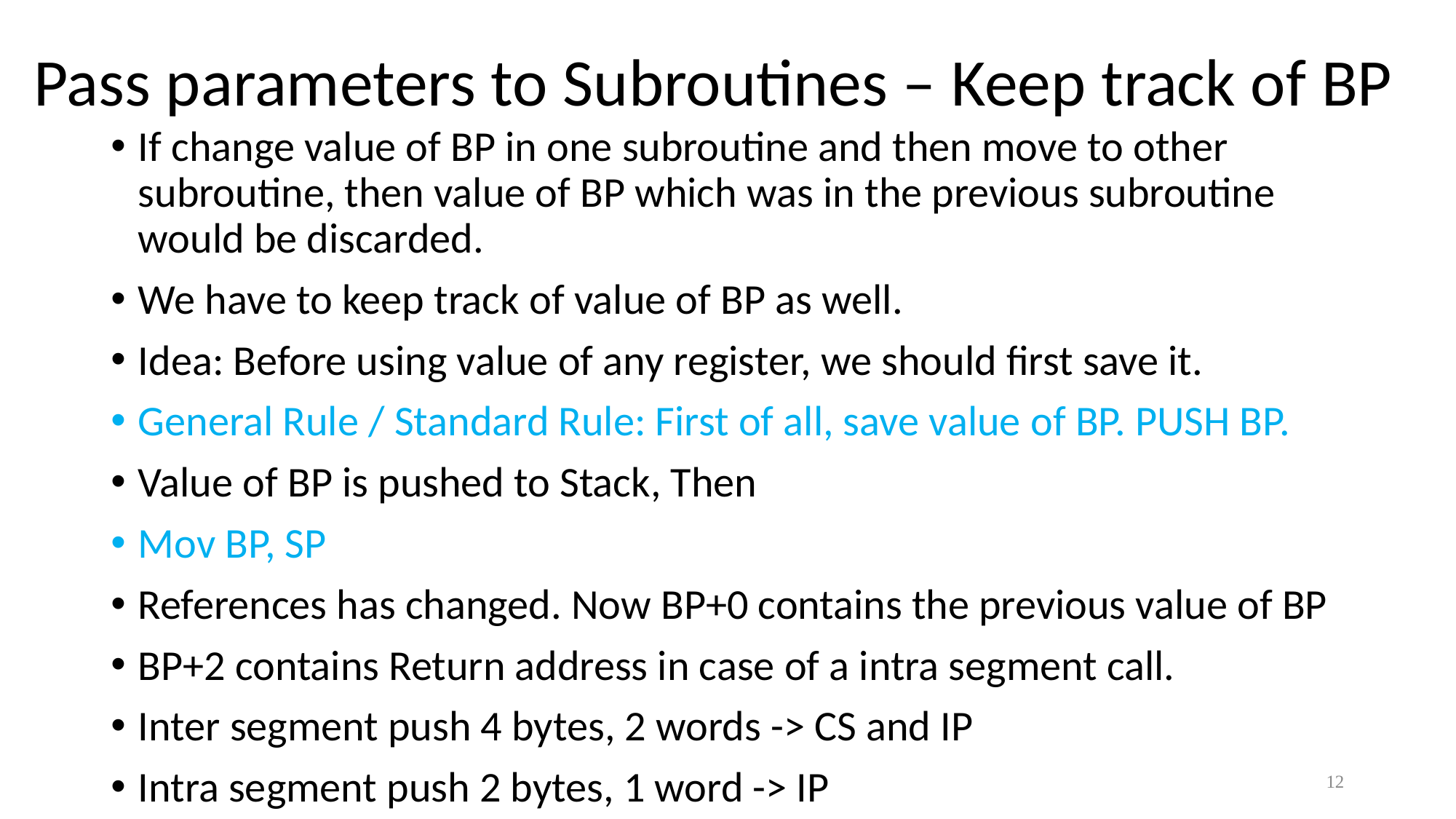

# Pass parameters to Subroutines – Keep track of BP
If change value of BP in one subroutine and then move to other subroutine, then value of BP which was in the previous subroutine would be discarded.
We have to keep track of value of BP as well.
Idea: Before using value of any register, we should first save it.
General Rule / Standard Rule: First of all, save value of BP. PUSH BP.
Value of BP is pushed to Stack, Then
Mov BP, SP
References has changed. Now BP+0 contains the previous value of BP
BP+2 contains Return address in case of a intra segment call.
Inter segment push 4 bytes, 2 words -> CS and IP
Intra segment push 2 bytes, 1 word -> IP

12